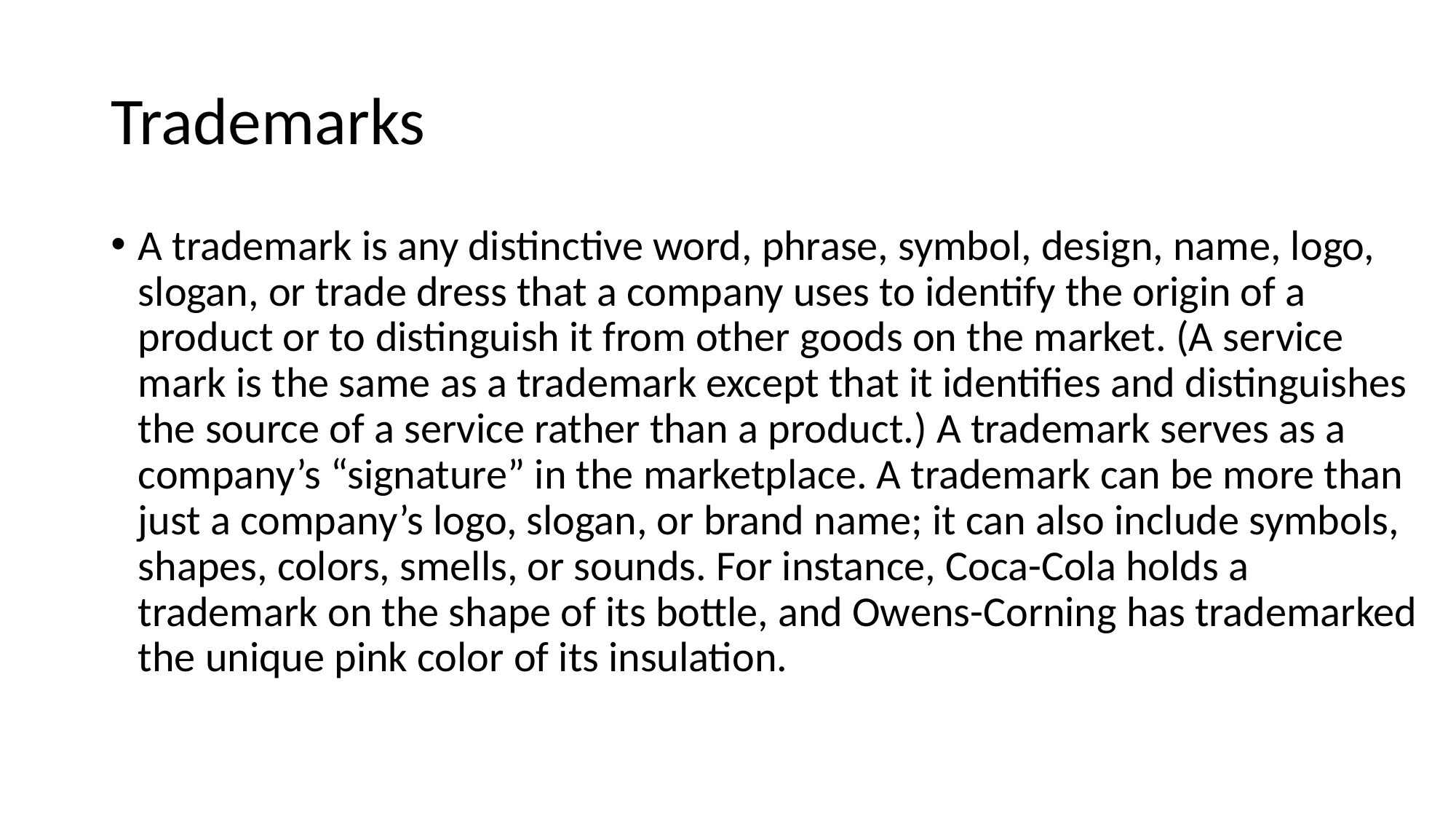

# Trademarks
A trademark is any distinctive word, phrase, symbol, design, name, logo, slogan, or trade dress that a company uses to identify the origin of a product or to distinguish it from other goods on the market. (A service mark is the same as a trademark except that it identifies and distinguishes the source of a service rather than a product.) A trademark serves as a company’s “signature” in the marketplace. A trademark can be more than just a company’s logo, slogan, or brand name; it can also include symbols, shapes, colors, smells, or sounds. For instance, Coca-Cola holds a trademark on the shape of its bottle, and Owens-Corning has trademarked the unique pink color of its insulation.